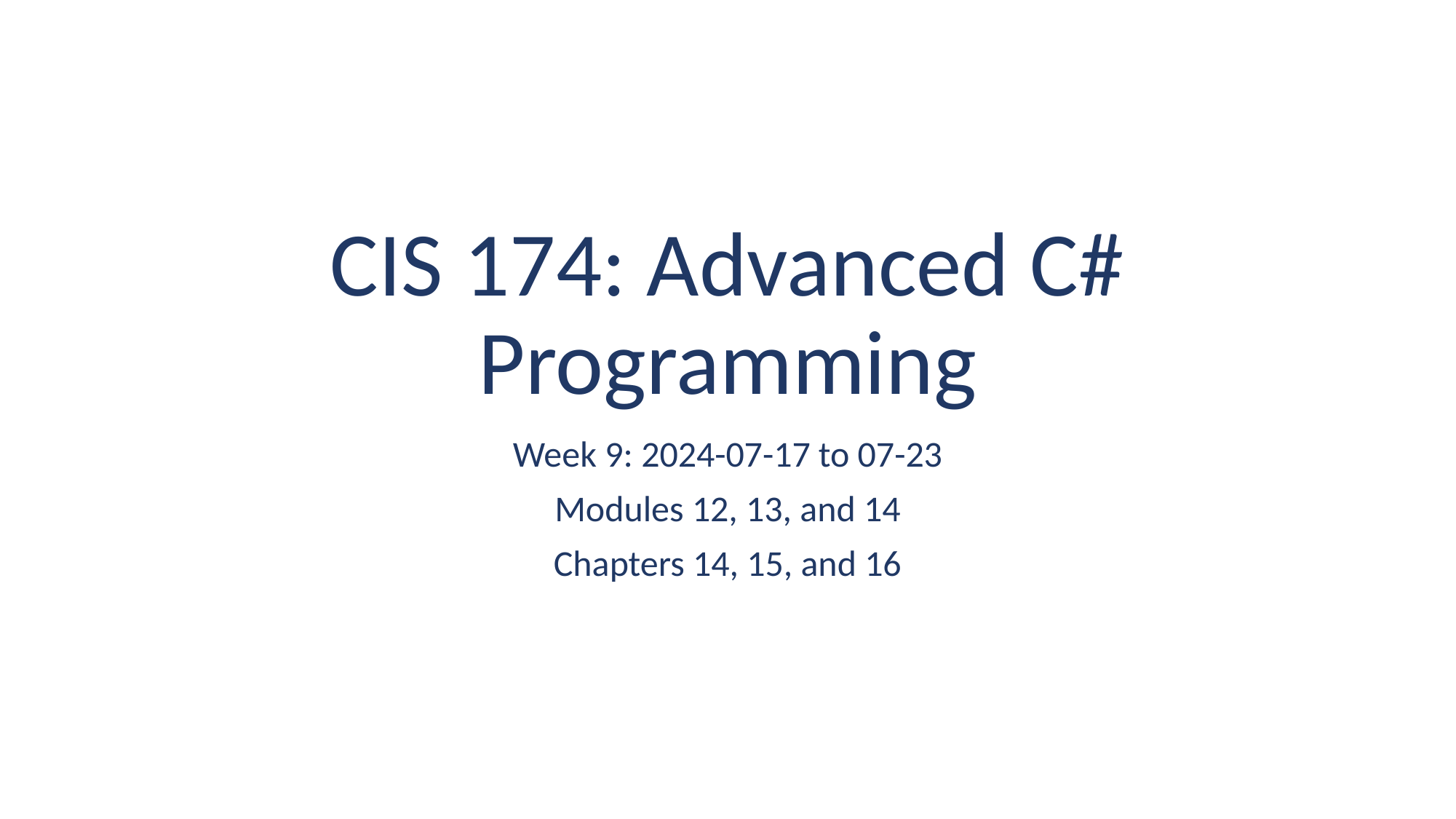

# CIS 174: Advanced C# Programming
Week 9: 2024-07-17 to 07-23
Modules 12, 13, and 14
Chapters 14, 15, and 16